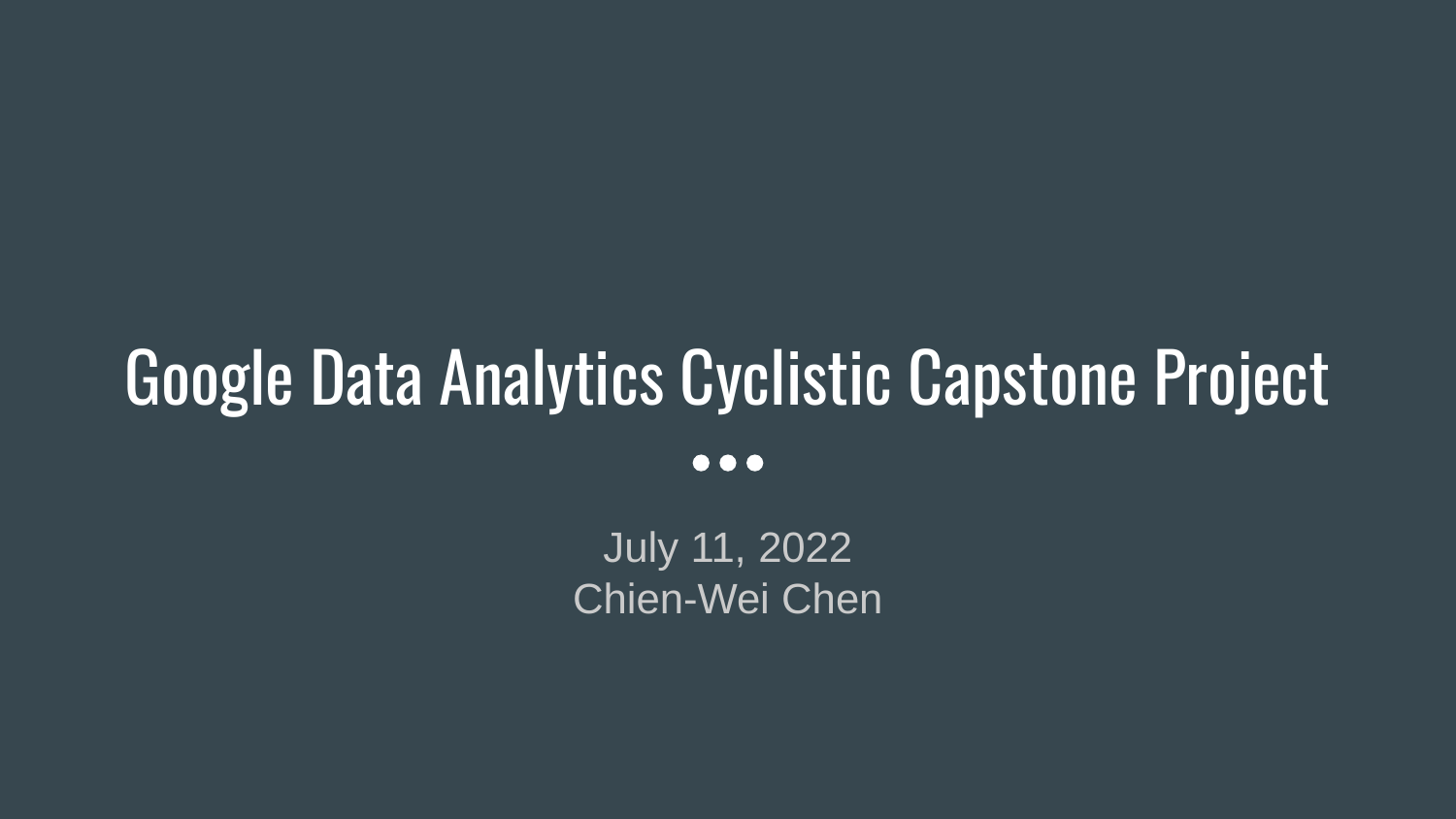

# Google Data Analytics Cyclistic Capstone Project
July 11, 2022
Chien-Wei Chen